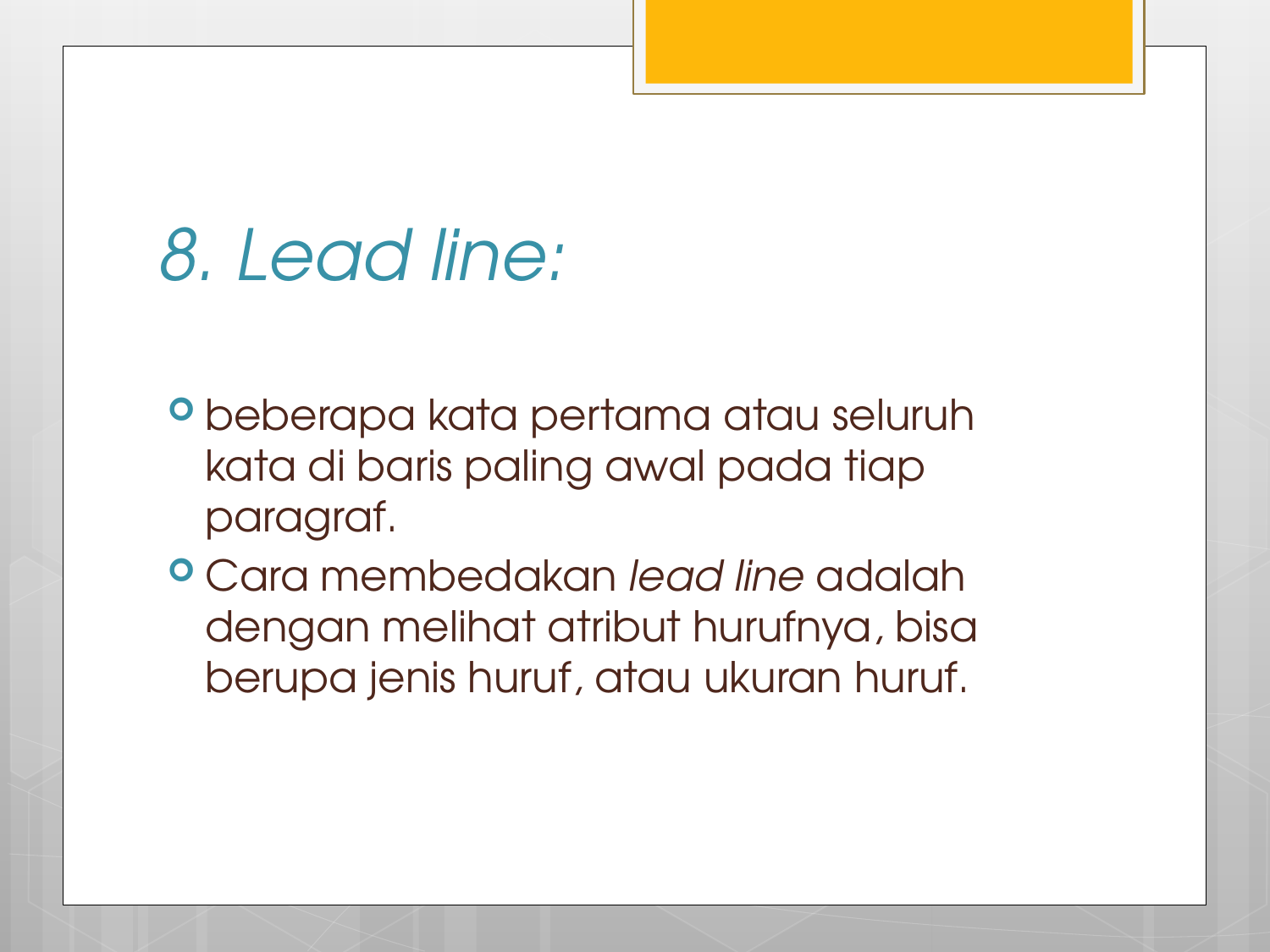

# 8. Lead line:

beberapa kata pertama atau seluruh kata di baris paling awal pada tiap paragraf.
Cara membedakan lead line adalah dengan melihat atribut hurufnya, bisa berupa jenis huruf, atau ukuran huruf.